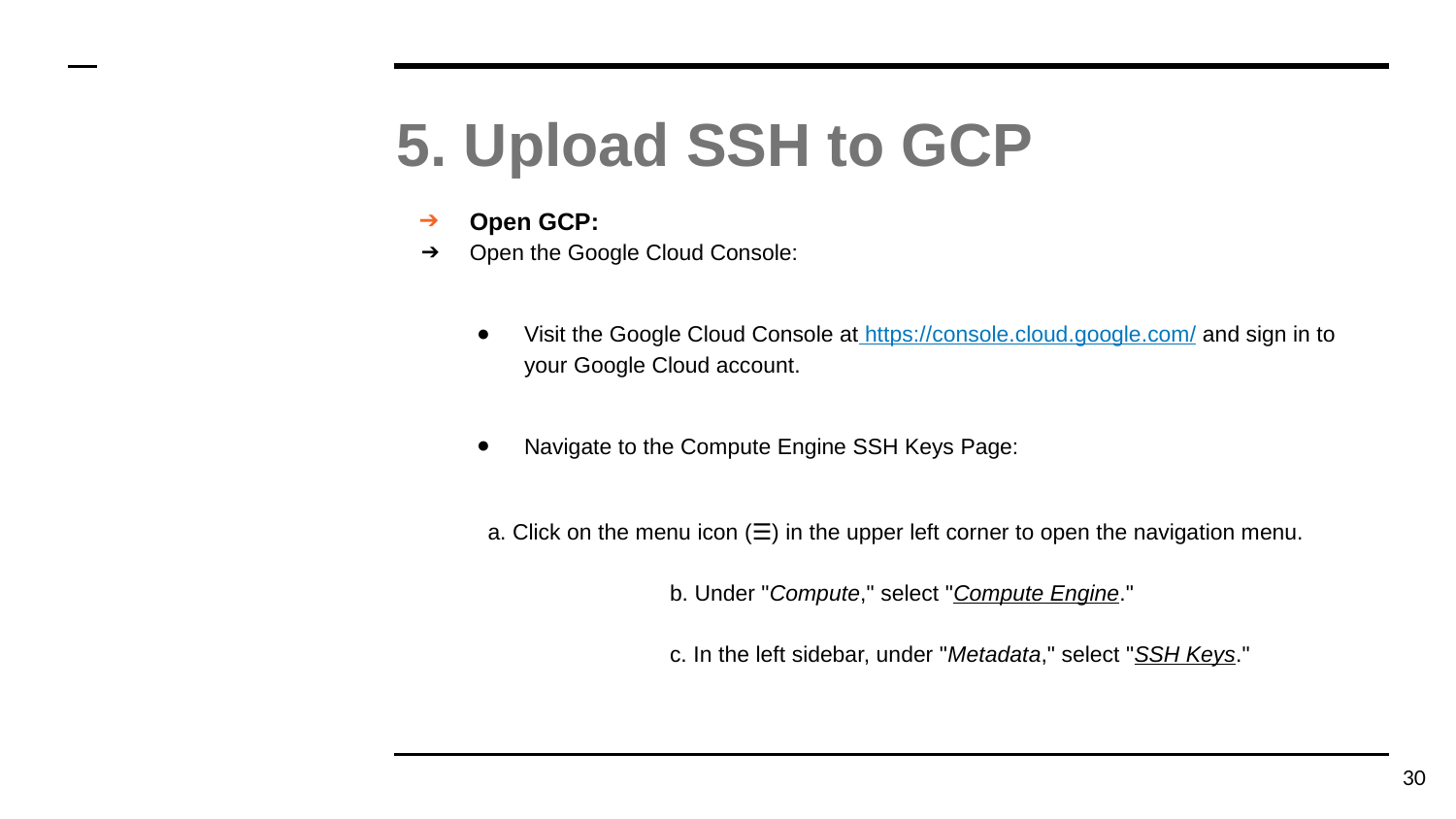

# 5. Upload SSH to GCP
Open GCP:
Open the Google Cloud Console:
Visit the Google Cloud Console at https://console.cloud.google.com/ and sign in to your Google Cloud account.
Navigate to the Compute Engine SSH Keys Page:
a. Click on the menu icon (☰) in the upper left corner to open the navigation menu.
	b. Under "Compute," select "Compute Engine."
	c. In the left sidebar, under "Metadata," select "SSH Keys."
30